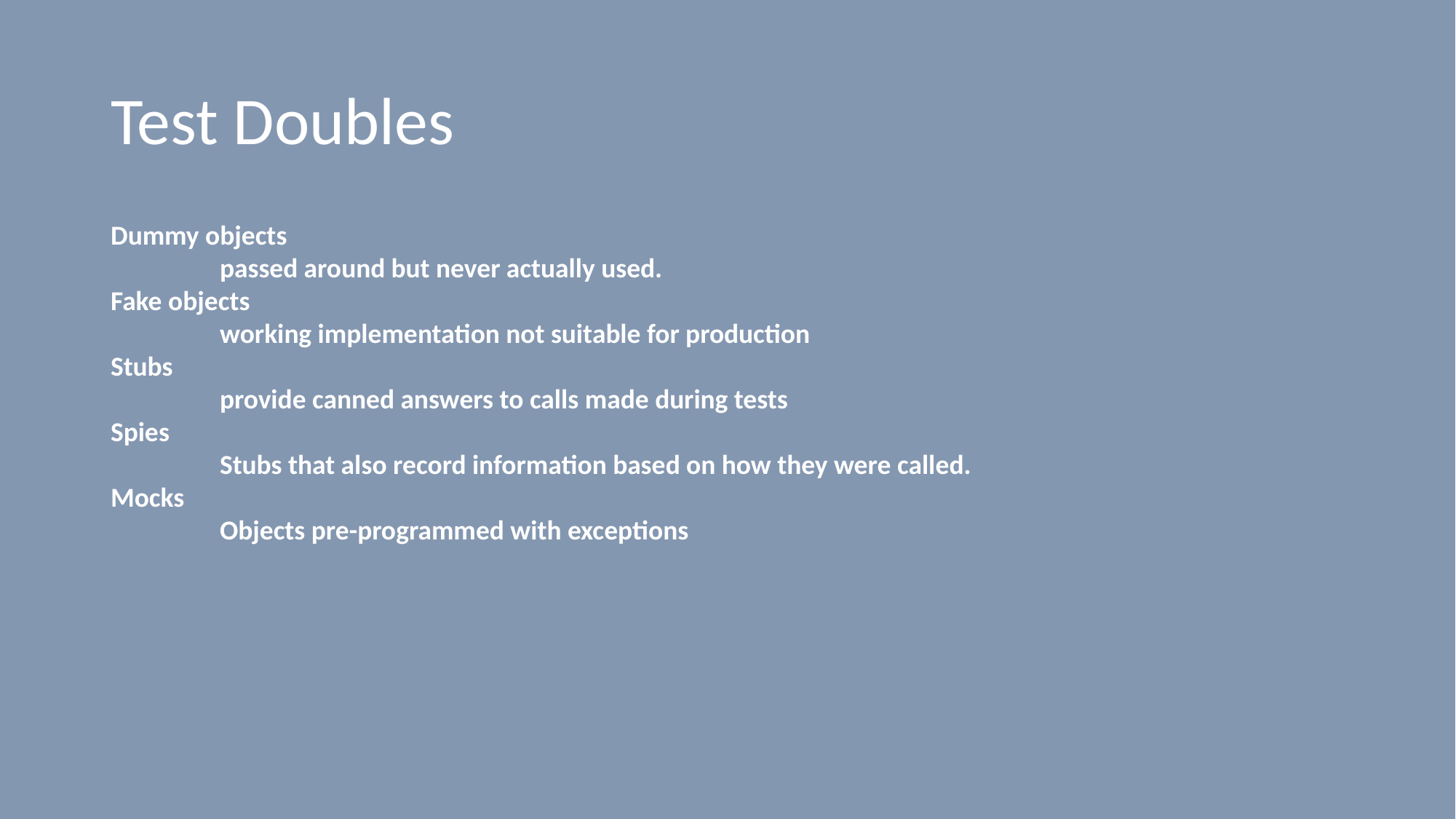

# Test Doubles
Dummy objects
	passed around but never actually used.
Fake objects
	working implementation not suitable for production
Stubs
	provide canned answers to calls made during tests
Spies
	Stubs that also record information based on how they were called.
Mocks
	Objects pre-programmed with exceptions